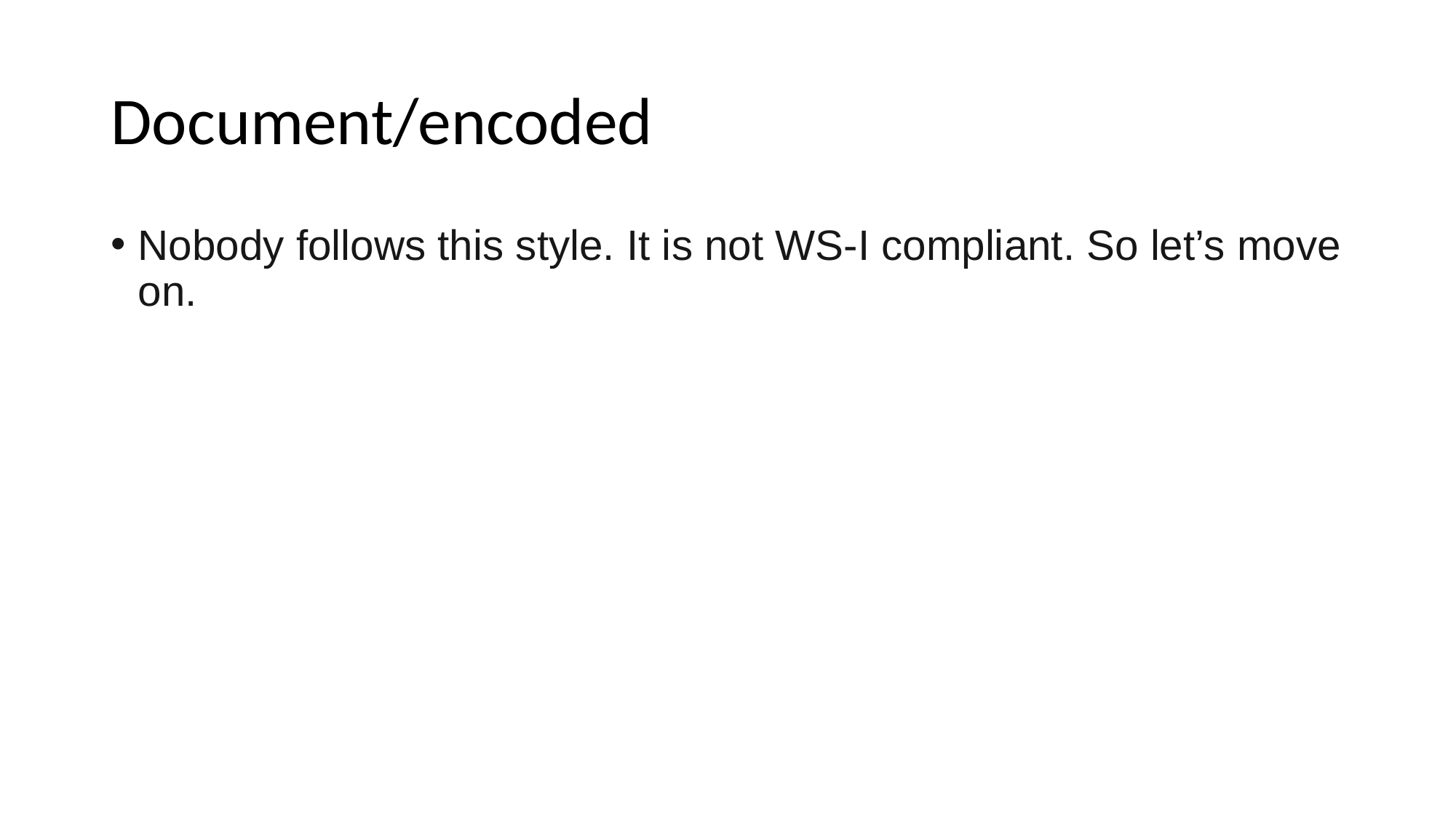

# Document/encoded
Nobody follows this style. It is not WS-I compliant. So let’s move on.